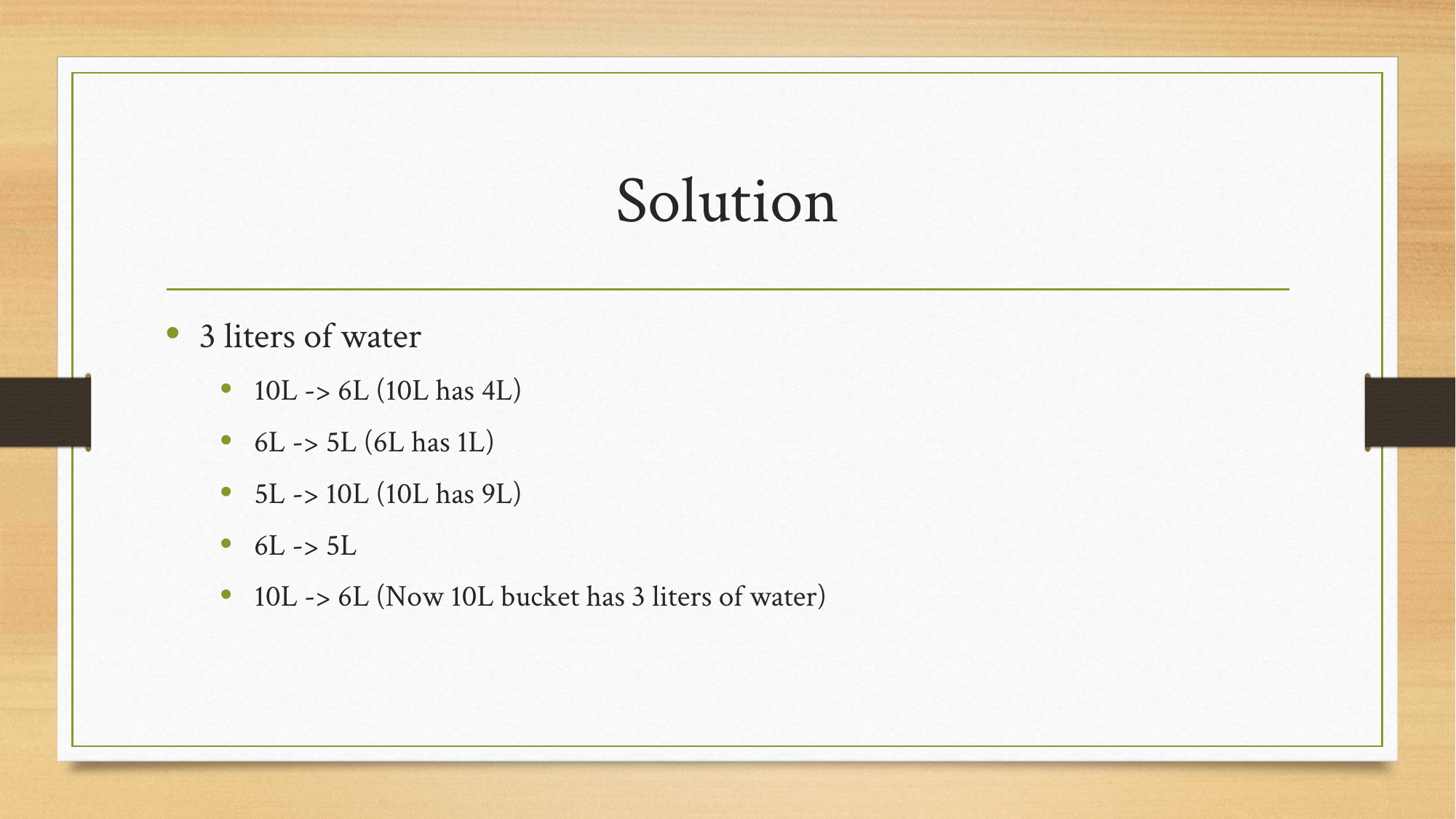

# Solution
3 liters of water
10L -> 6L (10L has 4L)
6L -> 5L (6L has 1L)
5L -> 10L (10L has 9L)
6L -> 5L
10L -> 6L (Now 10L bucket has 3 liters of water)